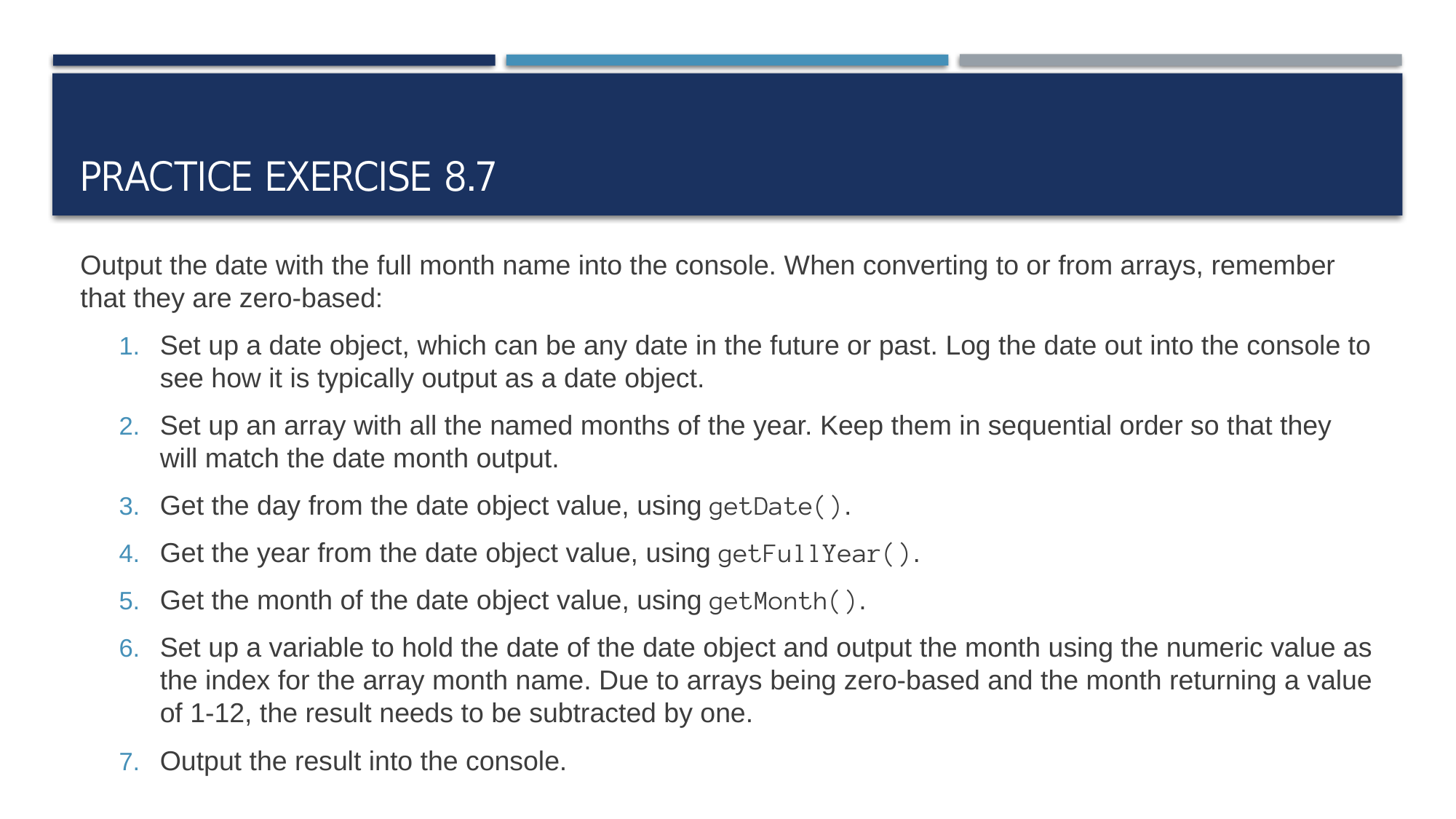

# Practice exercise 8.7
Output the date with the full month name into the console. When converting to or from arrays, remember that they are zero-based:
Set up a date object, which can be any date in the future or past. Log the date out into the console to see how it is typically output as a date object.
Set up an array with all the named months of the year. Keep them in sequential order so that they will match the date month output.
Get the day from the date object value, using getDate().
Get the year from the date object value, using getFullYear().
Get the month of the date object value, using getMonth().
Set up a variable to hold the date of the date object and output the month using the numeric value as the index for the array month name. Due to arrays being zero-based and the month returning a value of 1-12, the result needs to be subtracted by one.
Output the result into the console.